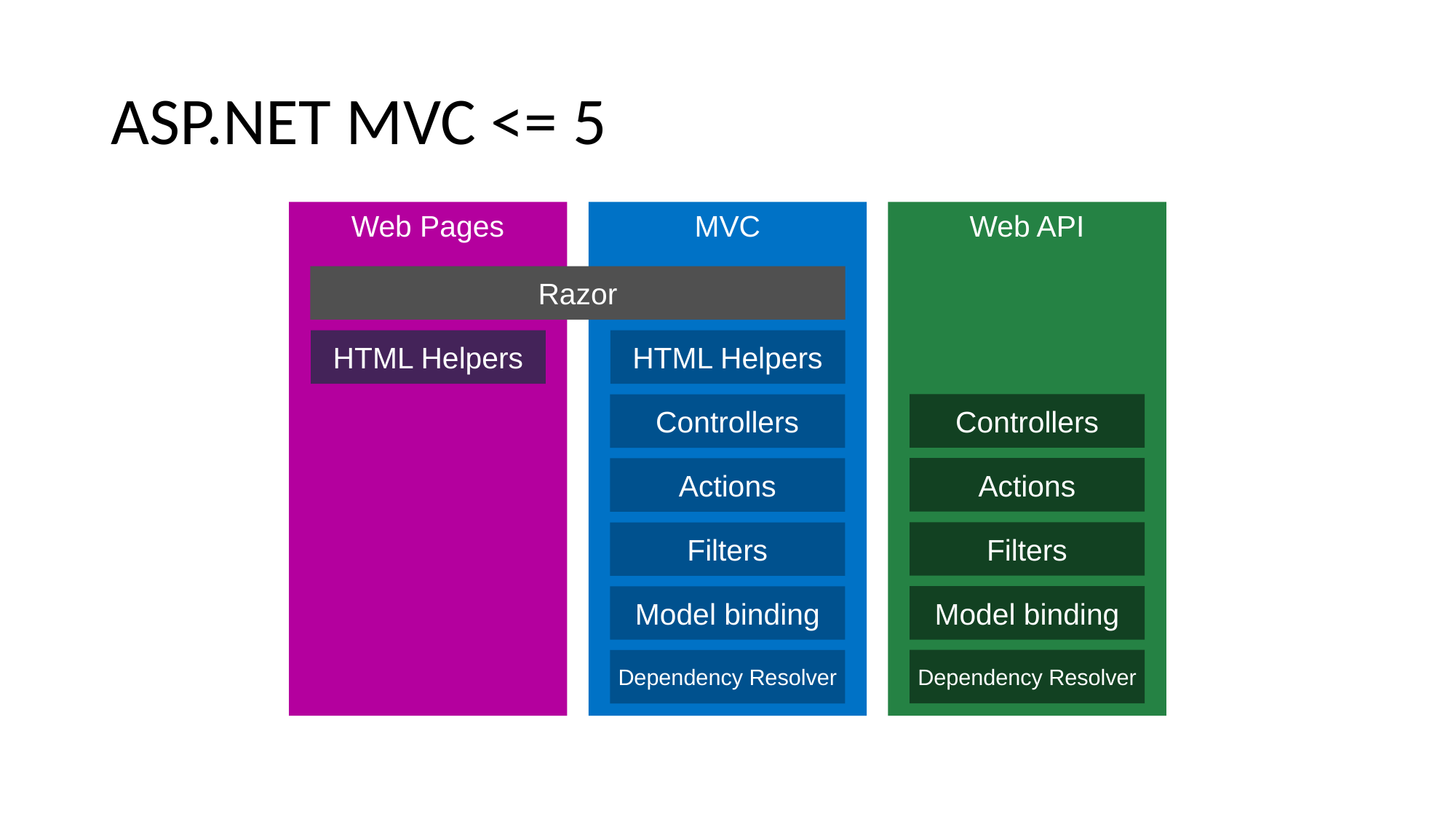

# ASP.NET MVC <= 5
Web Pages
MVC
Web API
Razor
HTML Helpers
HTML Helpers
Controllers
Controllers
Actions
Actions
Filters
Filters
Model binding
Model binding
Dependency Resolver
Dependency Resolver